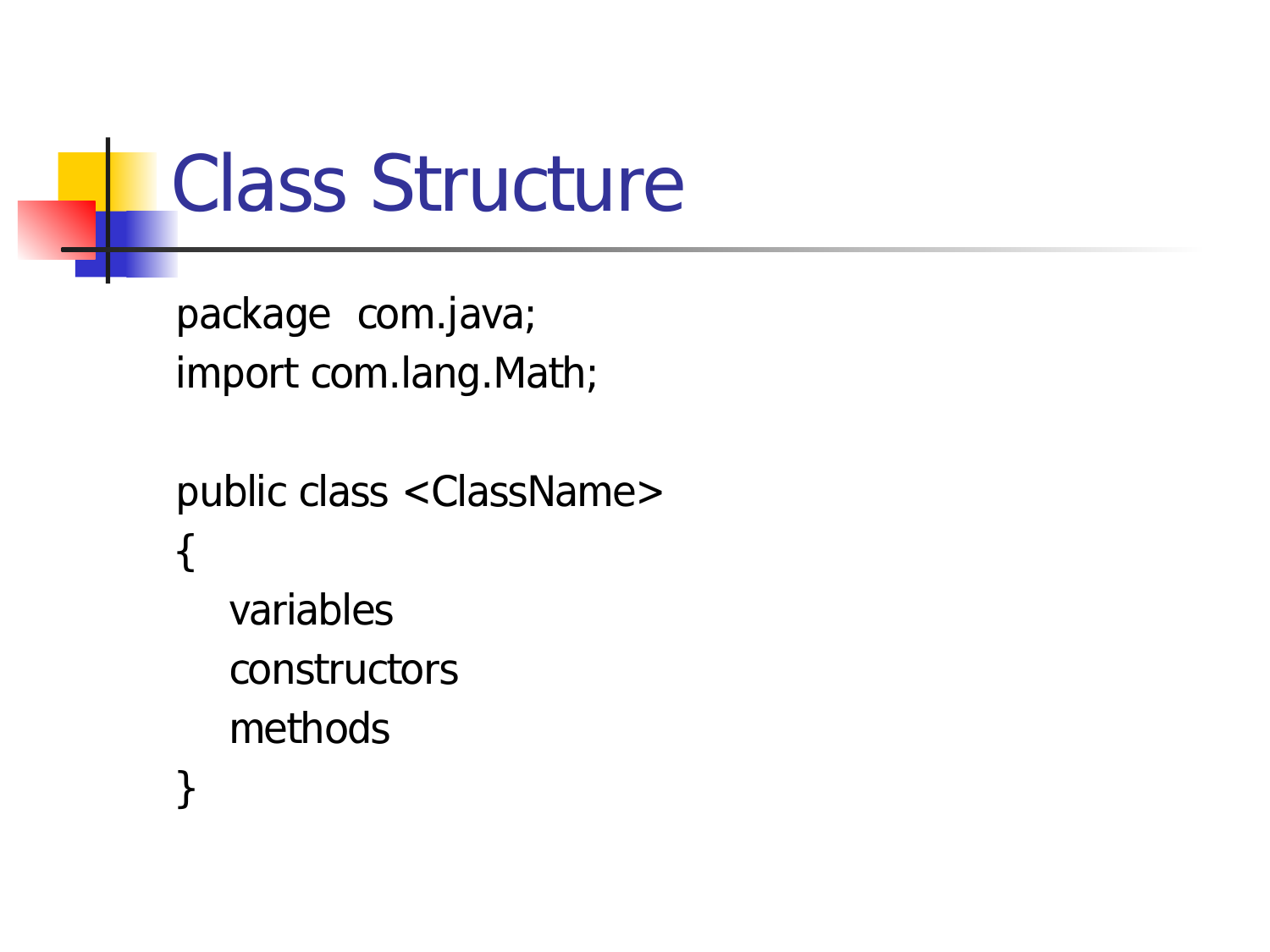

# Class Structure
package  com.java;
import com.lang.Math;

public class <ClassName>
{
    variables
    constructors
    methods
}